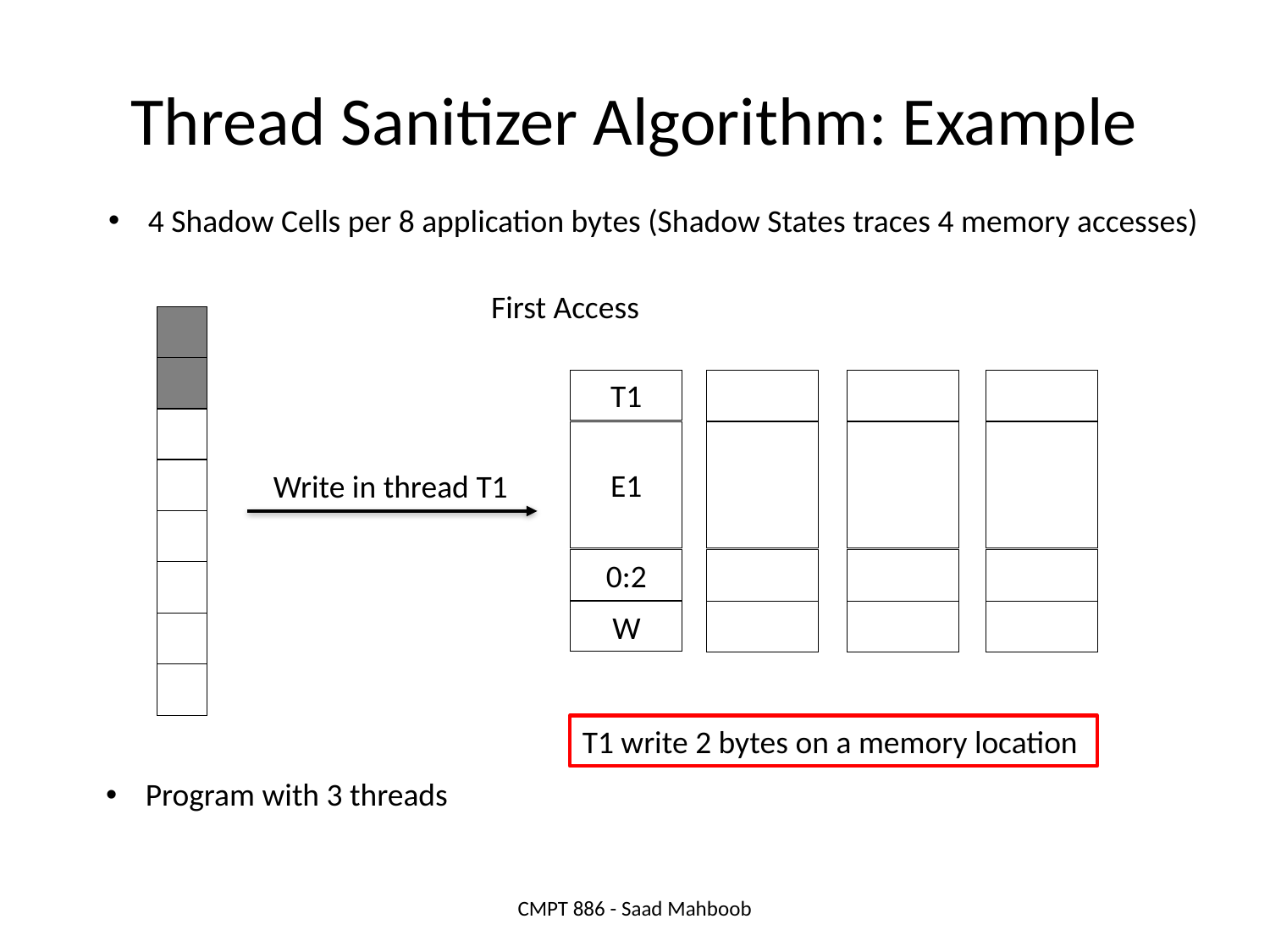

# Thread Sanitizer Algorithm: Example
4 Shadow Cells per 8 application bytes (Shadow States traces 4 memory accesses)
First Access

T1

E1

0:2
W

Write in thread T1
T1 write 2 bytes on a memory location
Program with 3 threads
CMPT 886 - Saad Mahboob